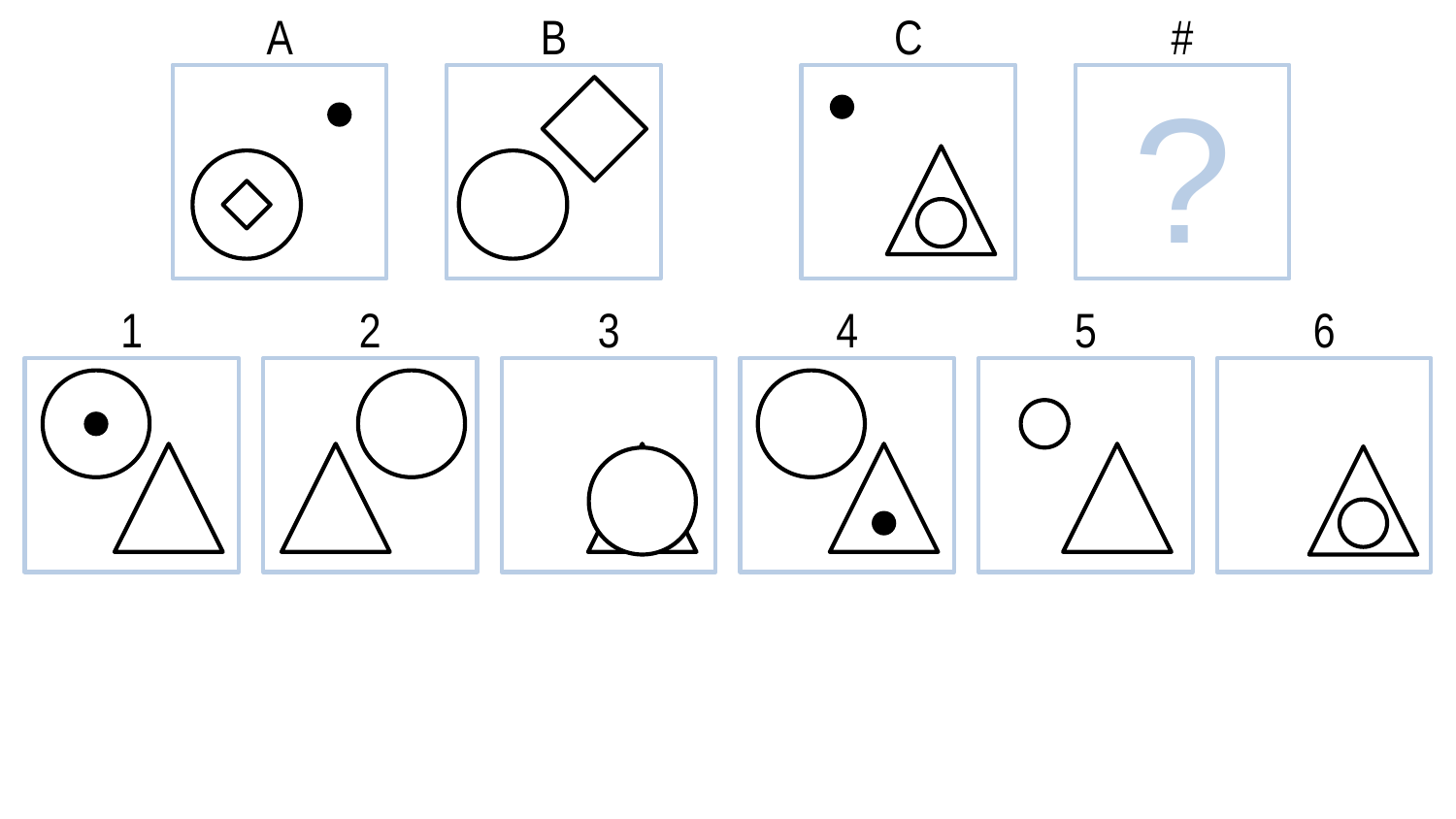

B
#
A
C

?

1
2
3
4
5
6